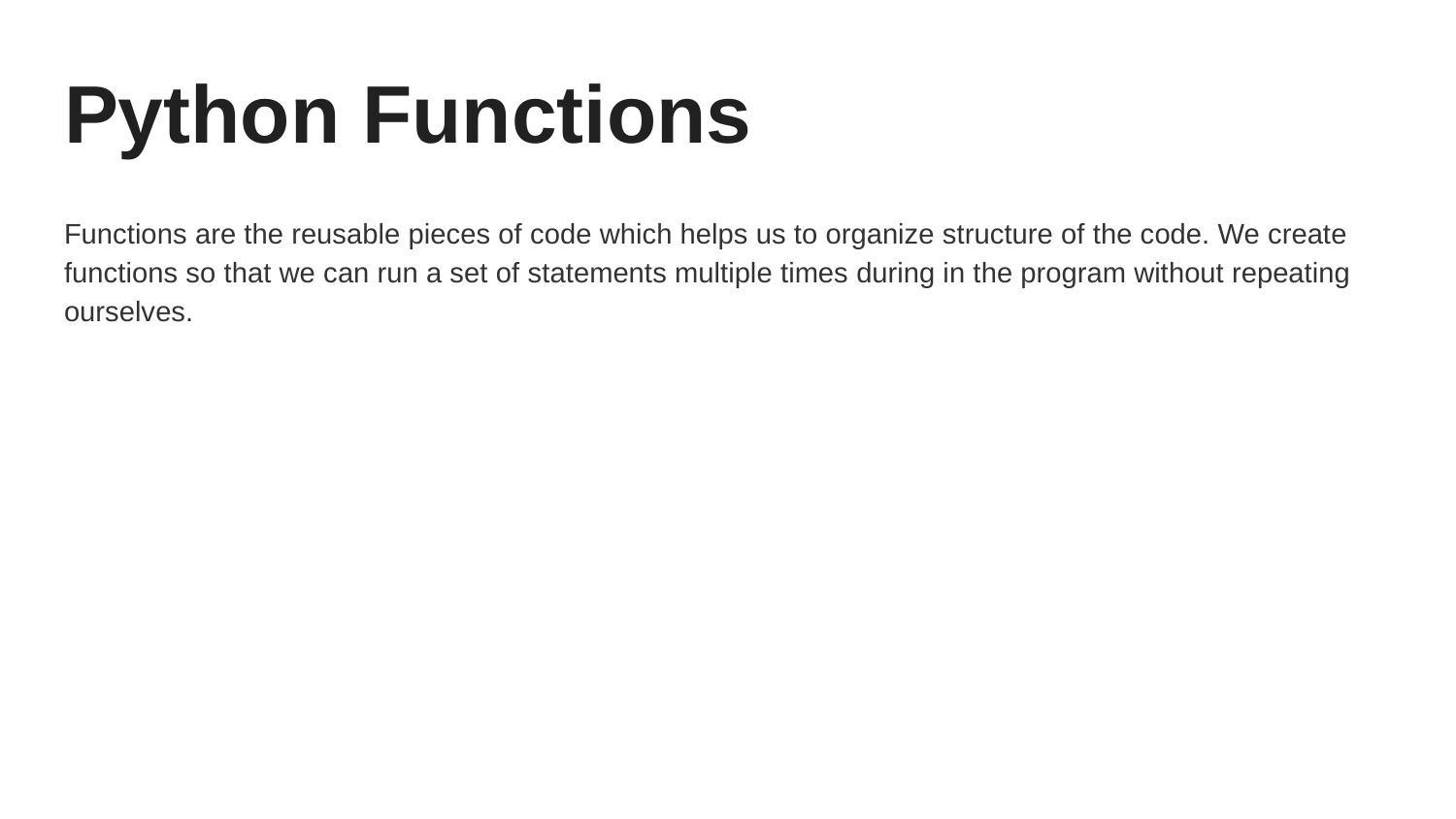

# Python Functions

Functions are the reusable pieces of code which helps us to organize structure of the code. We create functions so that we can run a set of statements multiple times during in the program without repeating ourselves.